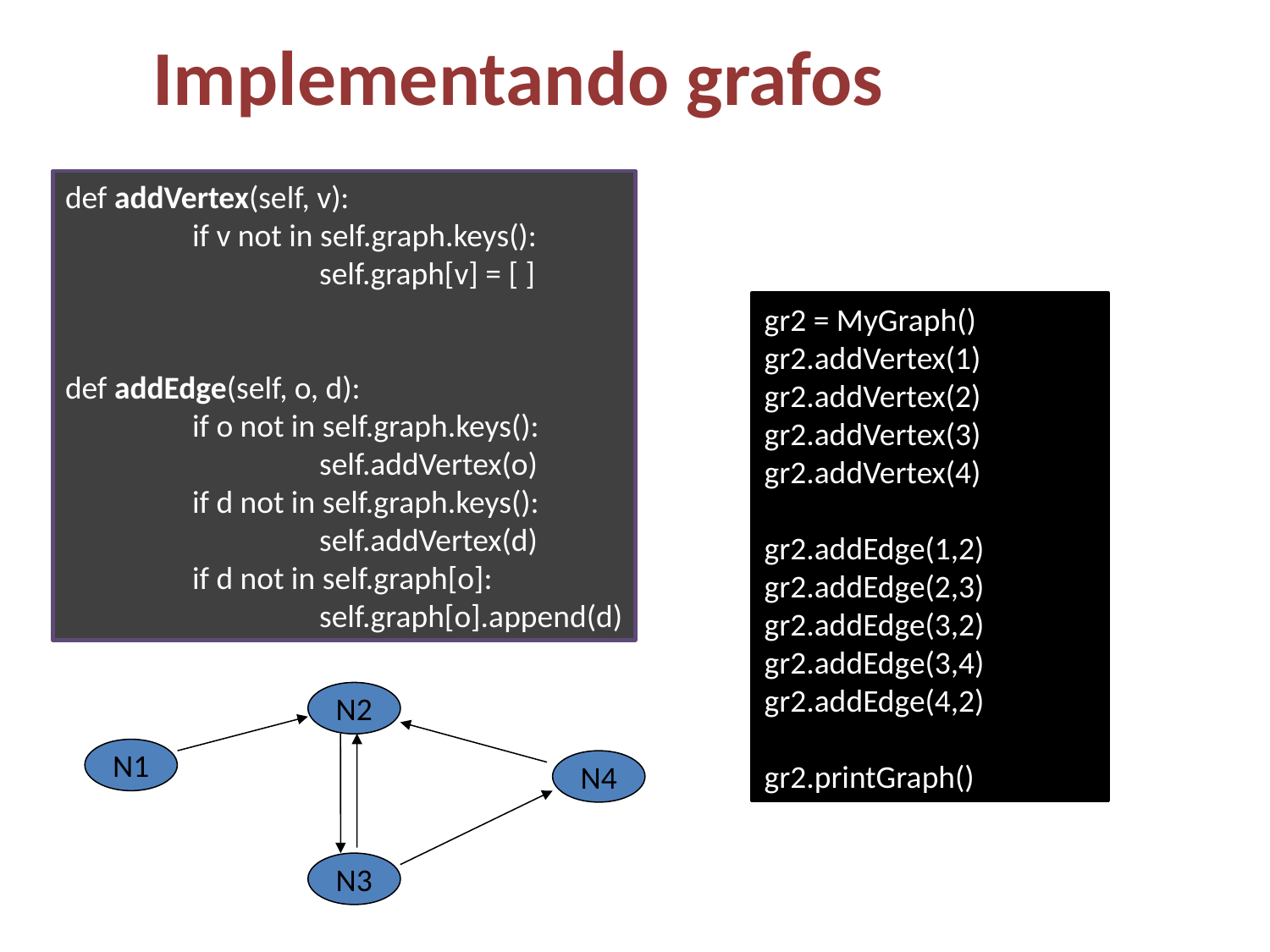

# Implementando grafos
def addVertex(self, v):
	if v not in self.graph.keys():
		self.graph[v] = [ ]

def addEdge(self, o, d):
	if o not in self.graph.keys():
		self.addVertex(o)
	if d not in self.graph.keys():
		self.addVertex(d)
	if d not in self.graph[o]:
		self.graph[o].append(d)
gr2 = MyGraph()
gr2.addVertex(1)
gr2.addVertex(2)
gr2.addVertex(3)
gr2.addVertex(4)

gr2.addEdge(1,2)
gr2.addEdge(2,3)
gr2.addEdge(3,2)
gr2.addEdge(3,4)
gr2.addEdge(4,2)

gr2.printGraph()
N2

N1
N4

N3